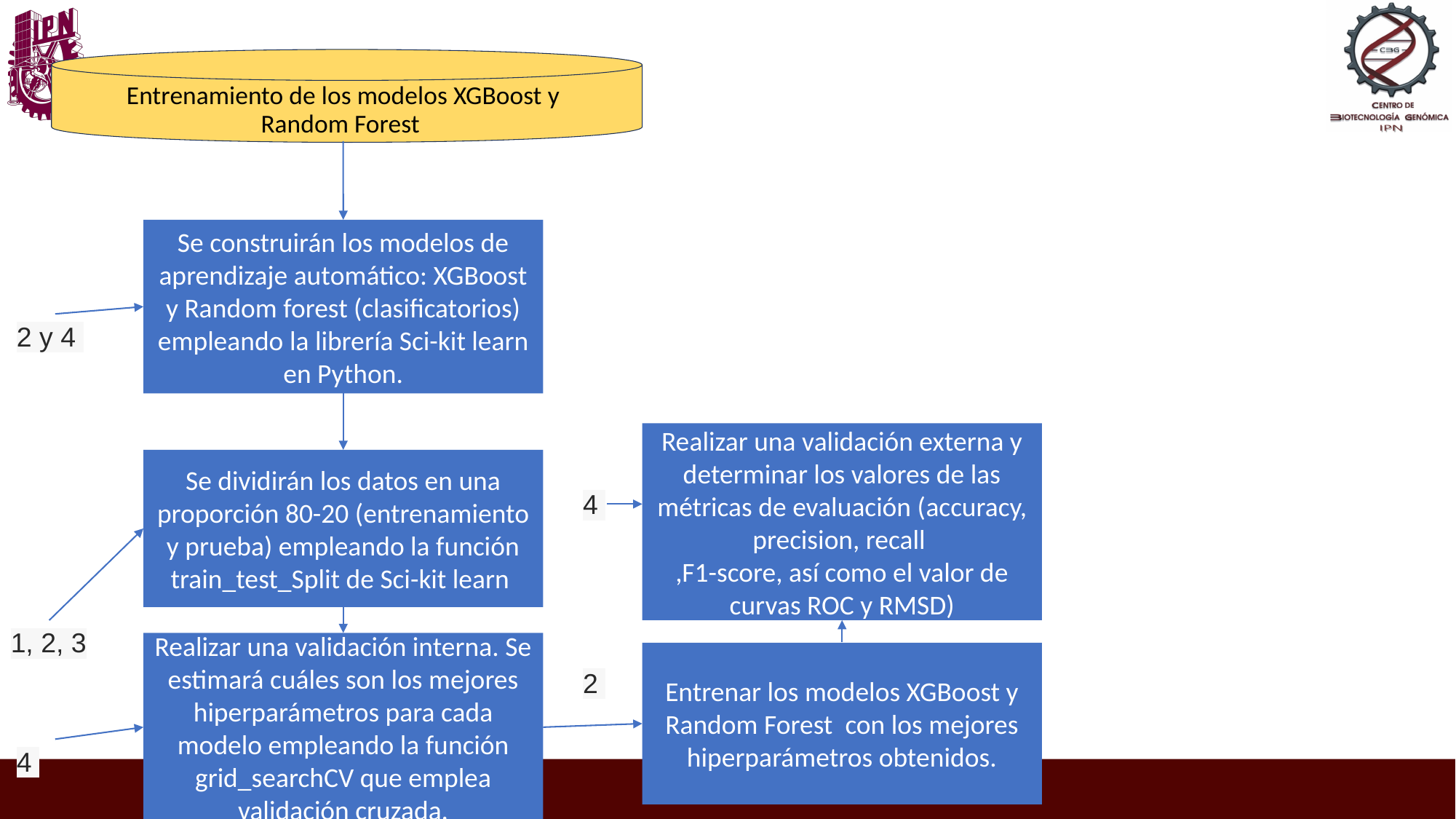

Entrenamiento de los modelos XGBoost y Random Forest
Se construirán los modelos de aprendizaje automático: XGBoost y Random forest (clasificatorios) empleando la librería Sci-kit learn en Python.
2 y 4
Realizar una validación externa y determinar los valores de las métricas de evaluación (accuracy, precision, recall
,F1-score, así como el valor de curvas ROC y RMSD)
Se dividirán los datos en una proporción 80-20 (entrenamiento y prueba) empleando la función train_test_Split de Sci-kit learn
4
1, 2, 3
Realizar una validación interna. Se estimará cuáles son los mejores hiperparámetros para cada modelo empleando la función grid_searchCV que emplea validación cruzada.
Entrenar los modelos XGBoost y Random Forest  con los mejores hiperparámetros obtenidos.
2
4